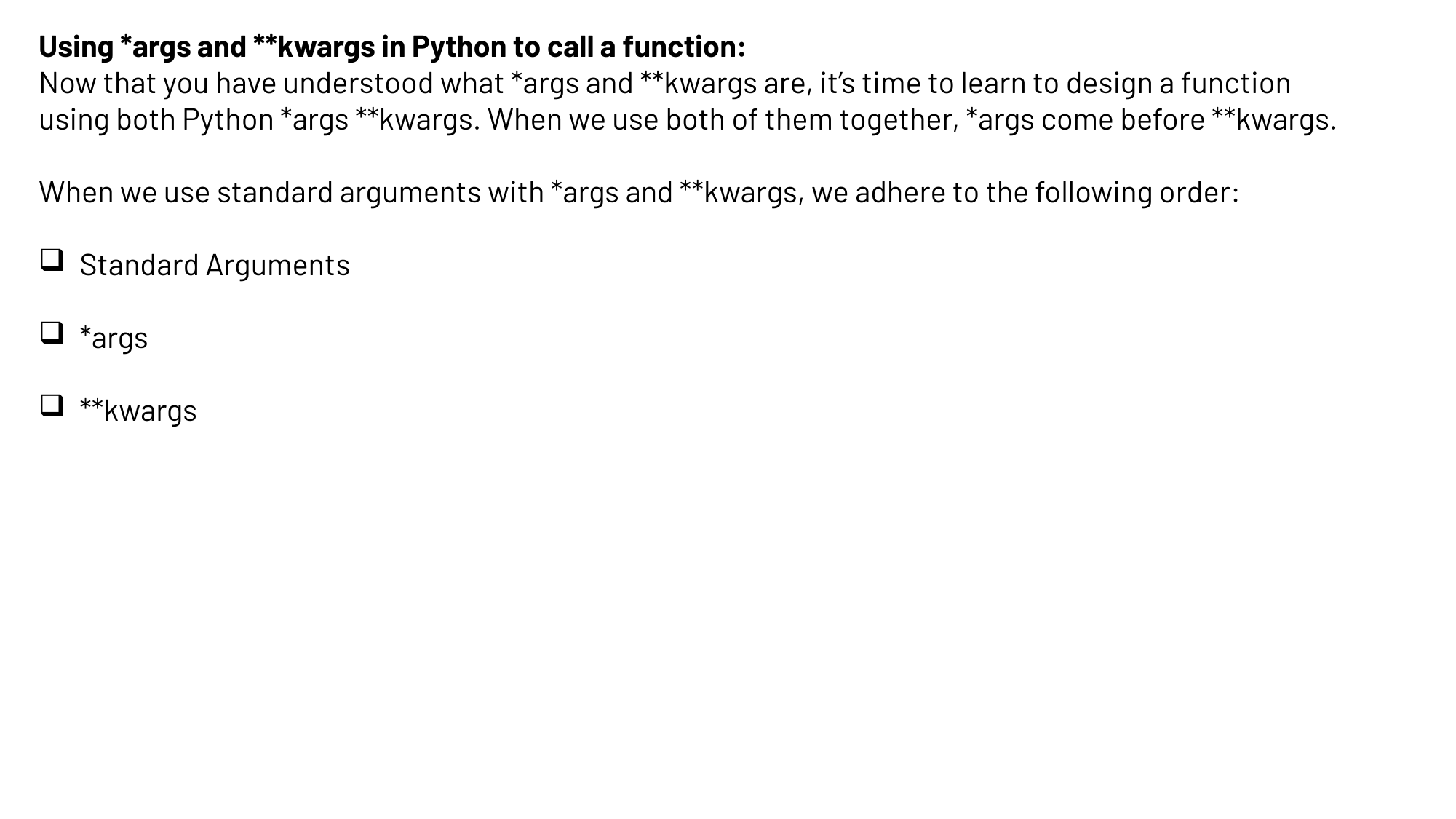

Using *args and **kwargs in Python to call a function:
Now that you have understood what *args and **kwargs are, it’s time to learn to design a function using both Python *args **kwargs. When we use both of them together, *args come before **kwargs.

When we use standard arguments with *args and **kwargs, we adhere to the following order:

Standard Arguments

*args

**kwargs